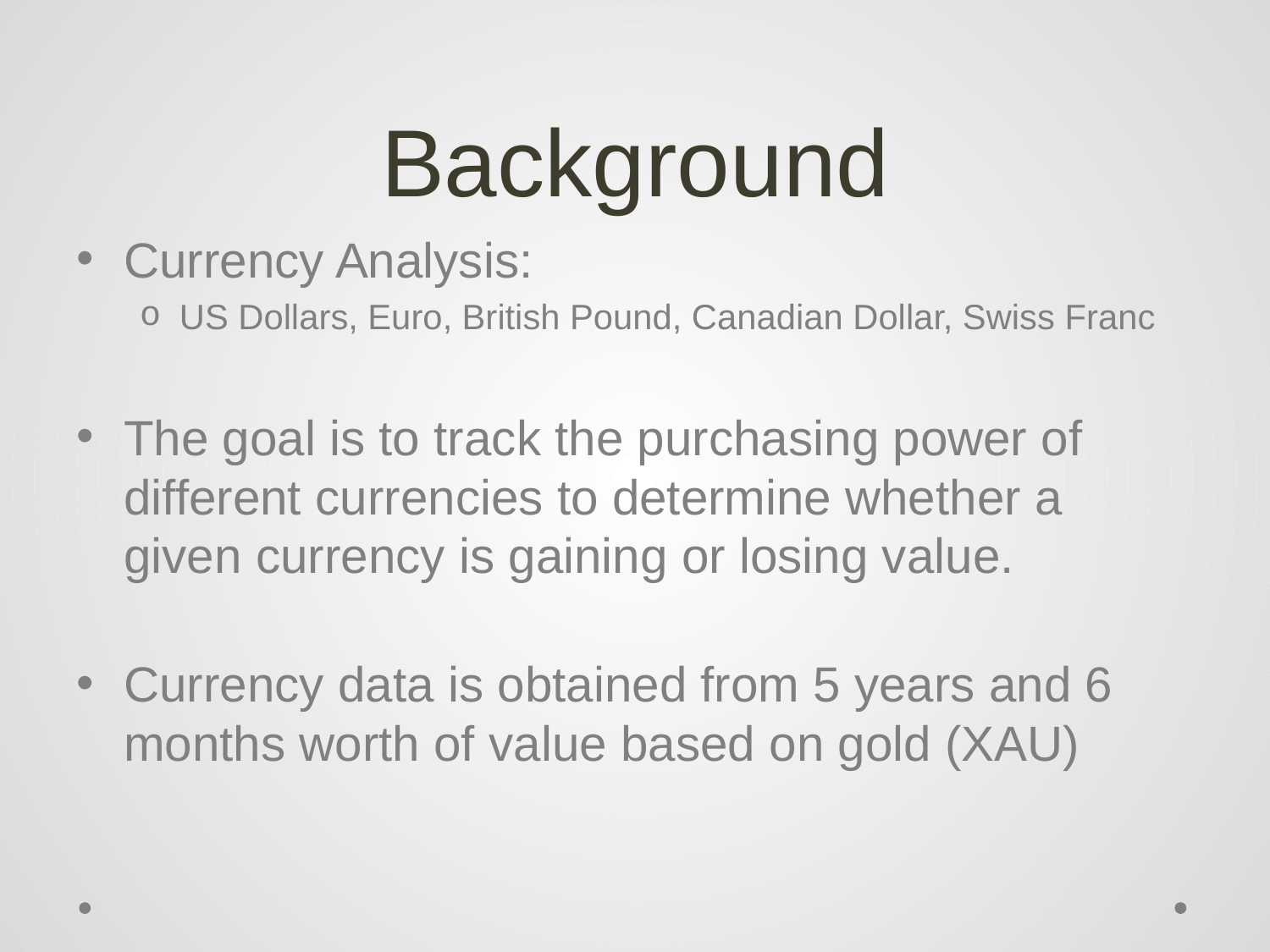

# Background
Currency Analysis:
US Dollars, Euro, British Pound, Canadian Dollar, Swiss Franc

The goal is to track the purchasing power of different currencies to determine whether a given currency is gaining or losing value.

Currency data is obtained from 5 years and 6 months worth of value based on gold (XAU)